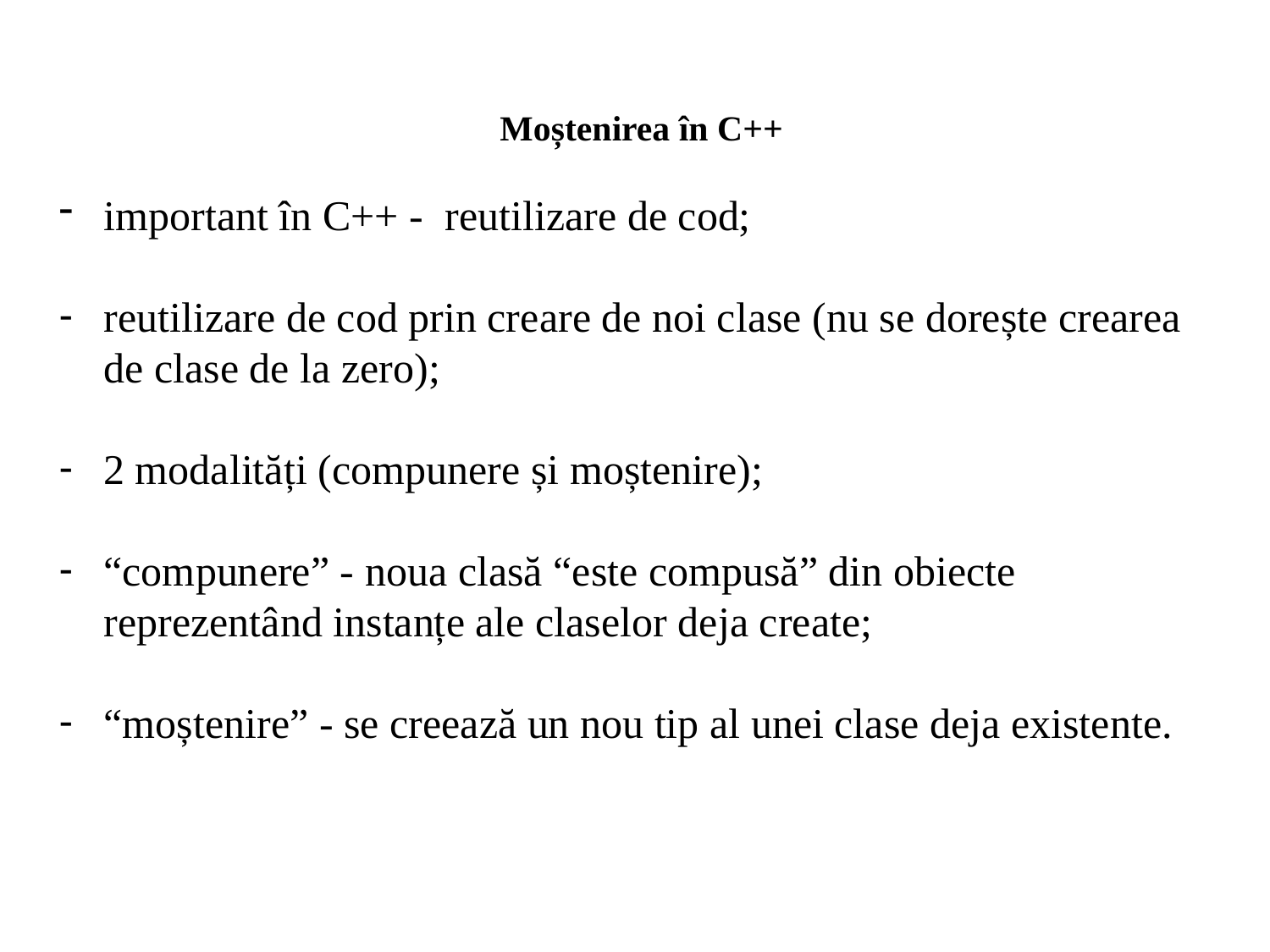

Moștenirea în C++
important în C++ -  reutilizare de cod;

reutilizare de cod prin creare de noi clase (nu se dorește crearea de clase de la zero);

2 modalități (compunere și moștenire);

“compunere” - noua clasă “este compusă” din obiecte reprezentând instanțe ale claselor deja create;

“moștenire” - se creează un nou tip al unei clase deja existente.